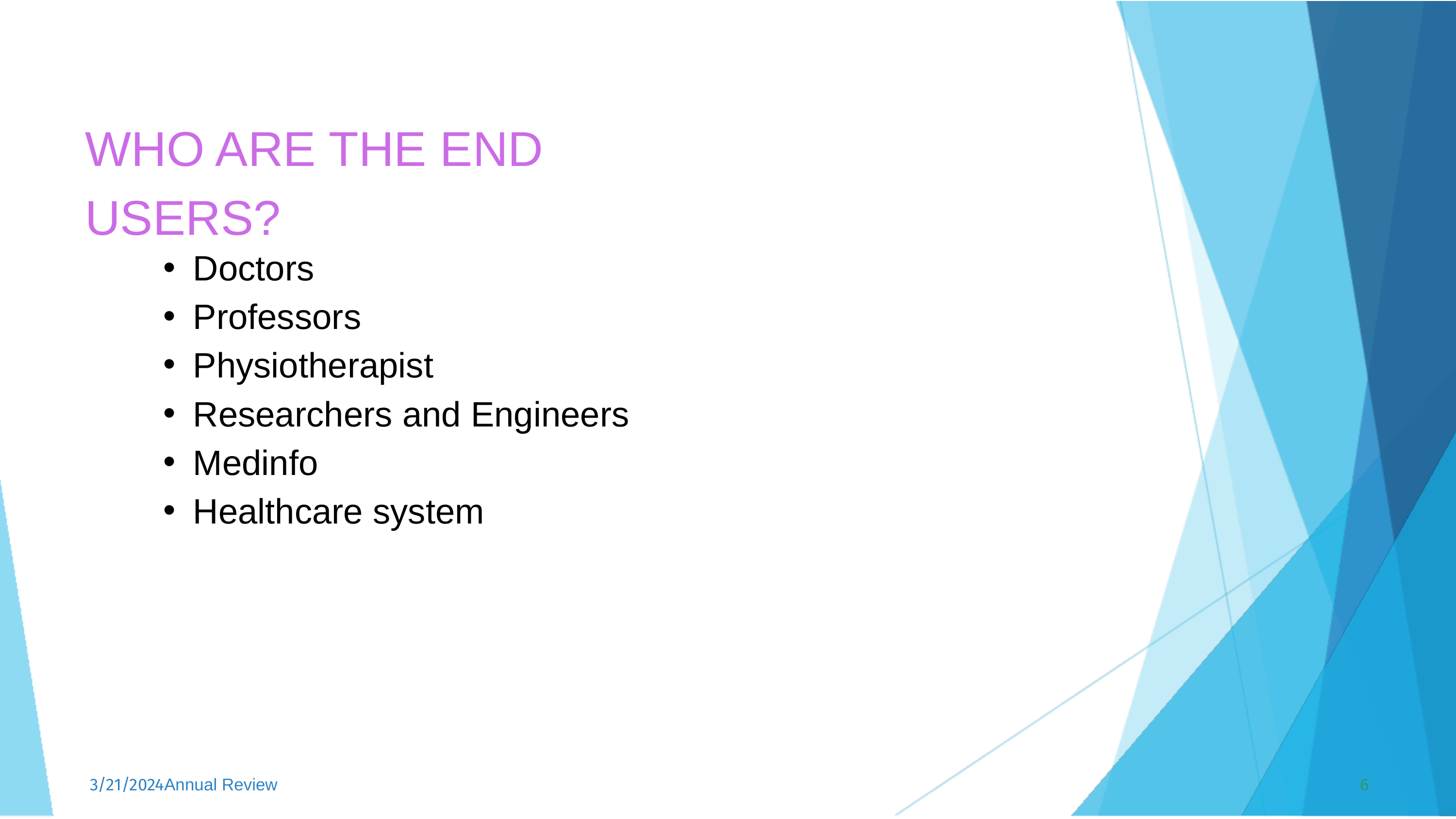

WHO ARE THE END USERS?
Doctors
Professors
Physiotherapist
Researchers and Engineers
Medinfo
Healthcare system

3/21/2024Annual Review
6